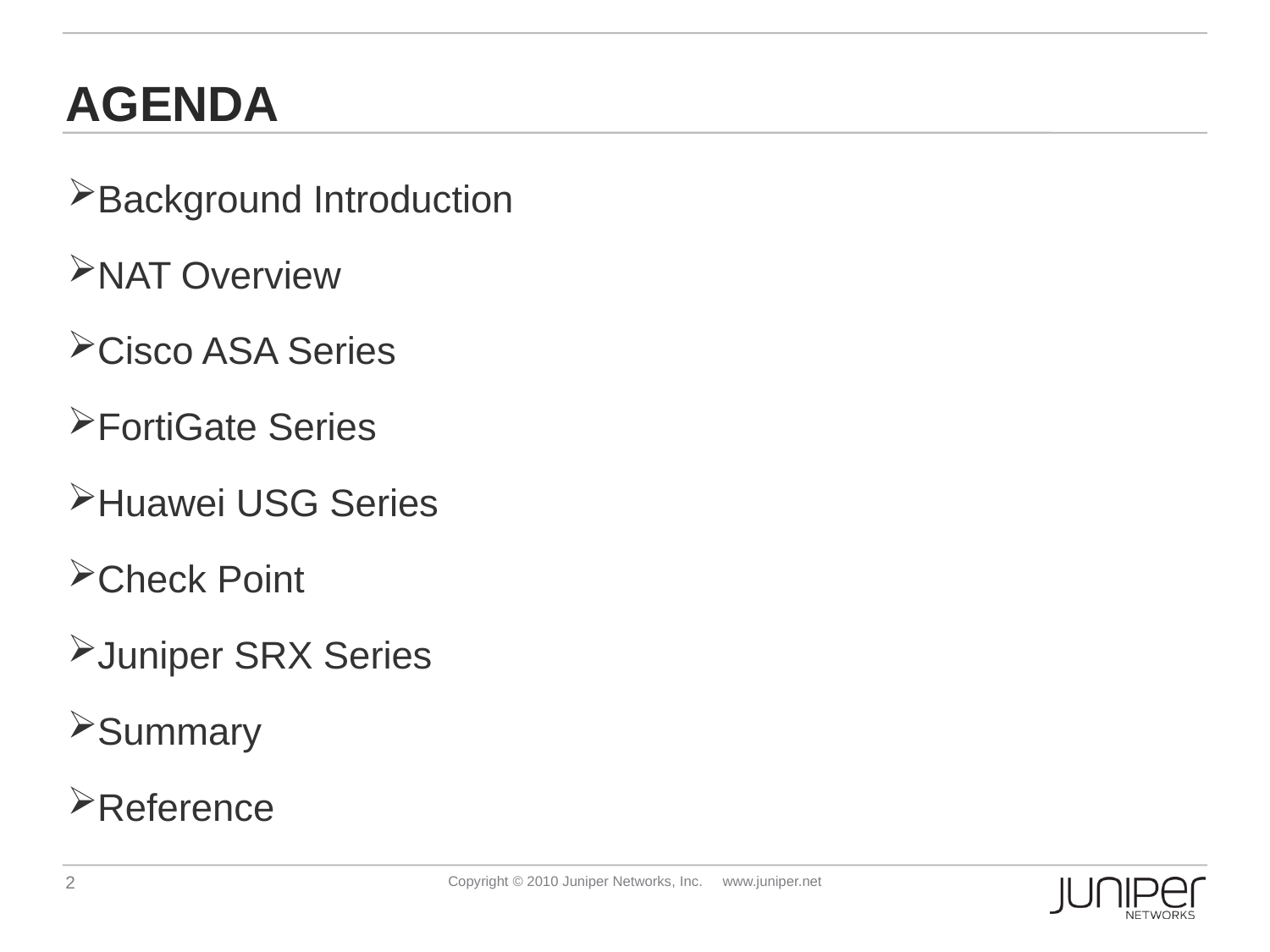

# Agenda
Background Introduction
NAT Overview
Cisco ASA Series
FortiGate Series
Huawei USG Series
Check Point
Juniper SRX Series
Summary
Reference